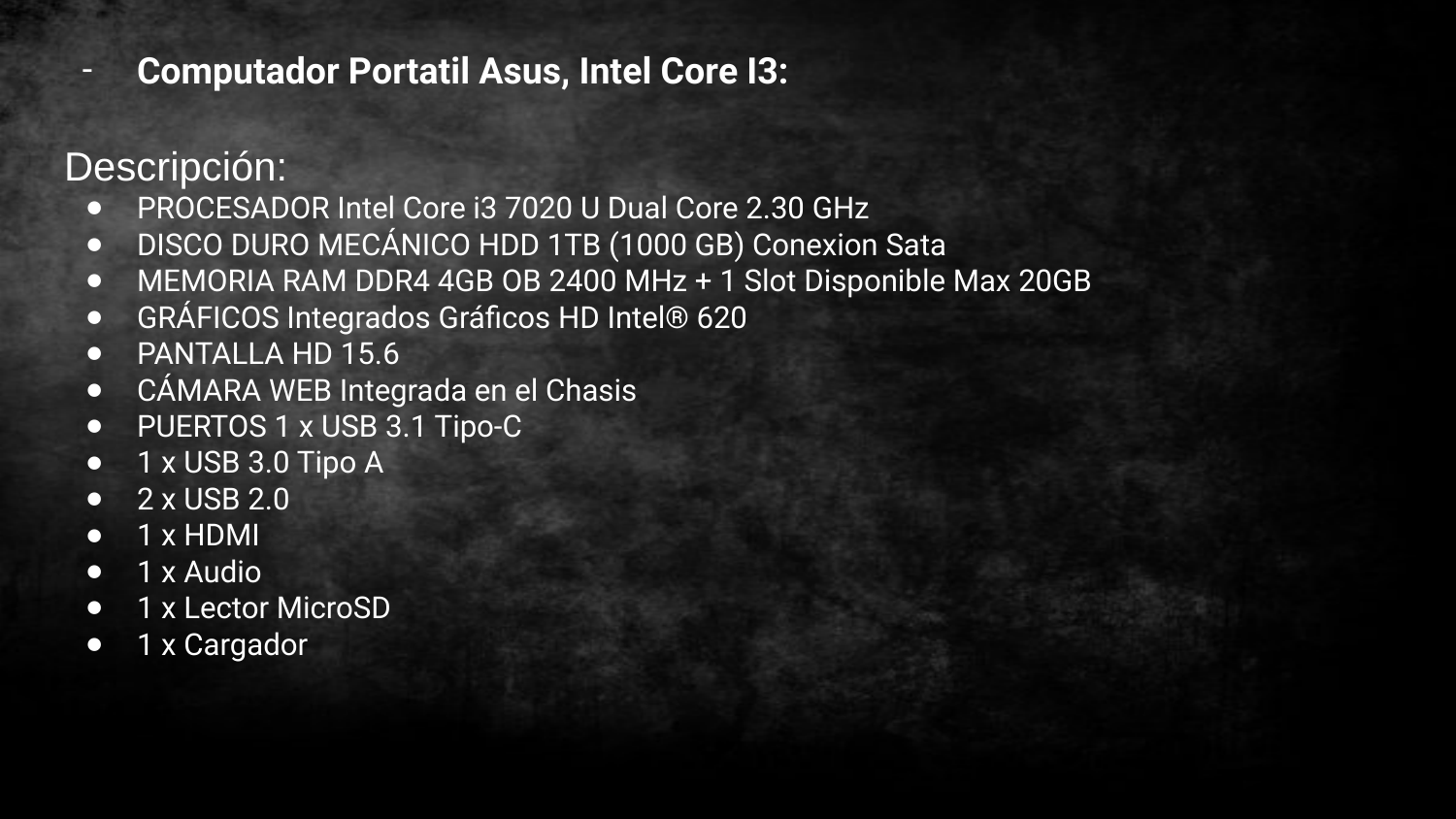

Computador Portatil Asus, Intel Core I3:

Descripción:
PROCESADOR Intel Core i3 7020 U Dual Core 2.30 GHz
DISCO DURO MECÁNICO HDD 1TB (1000 GB) Conexion Sata
MEMORIA RAM DDR4 4GB OB 2400 MHz + 1 Slot Disponible Max 20GB
GRÁFICOS Integrados Gráficos HD Intel® 620
PANTALLA HD 15.6
CÁMARA WEB Integrada en el Chasis
PUERTOS 1 x USB 3.1 Tipo-C
1 x USB 3.0 Tipo A
2 x USB 2.0
1 x HDMI
1 x Audio
1 x Lector MicroSD
1 x Cargador